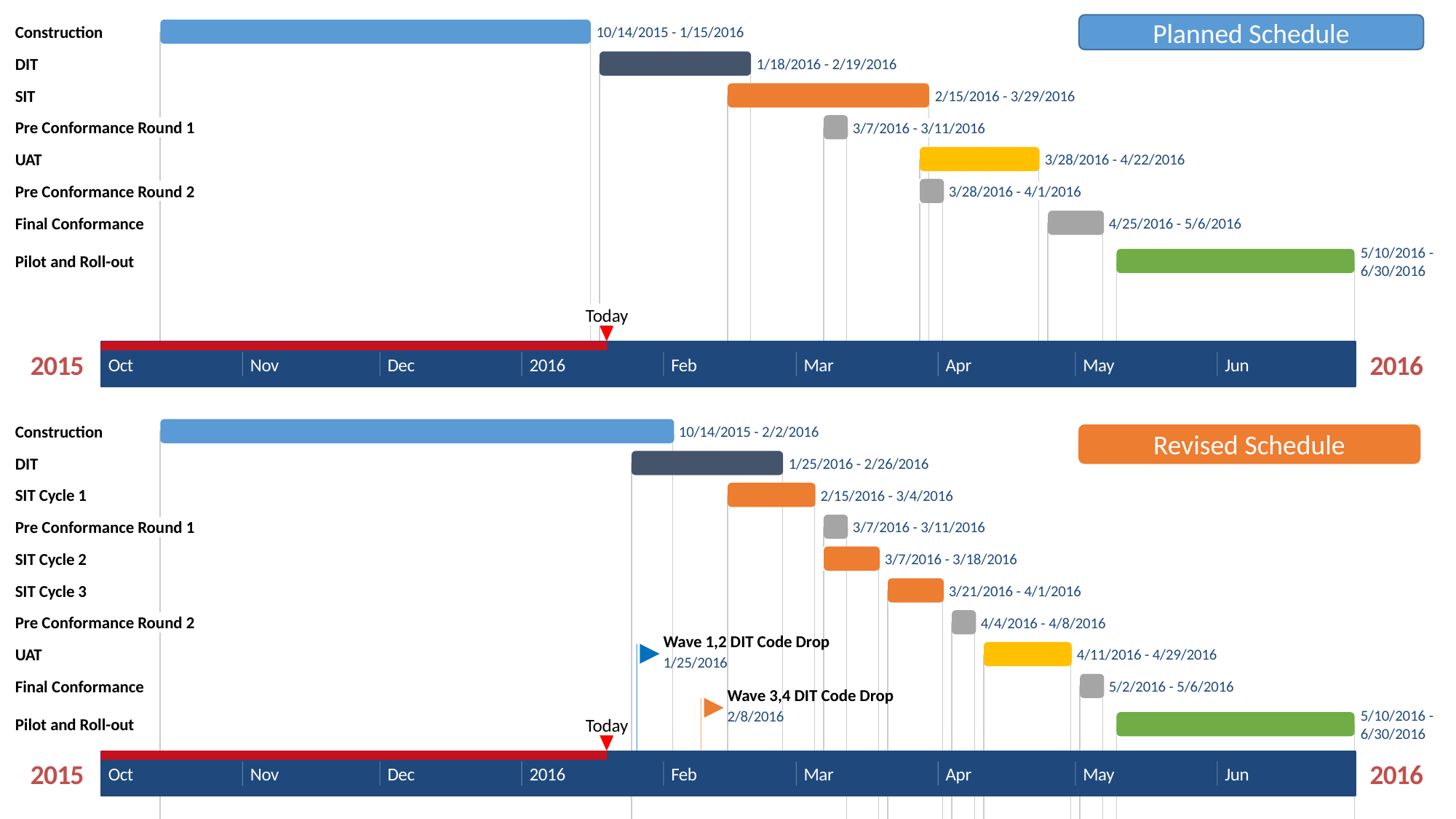

Planned Schedule

Construction
10/14/2015 - 1/15/2016

DIT
1/18/2016 - 2/19/2016

SIT
2/15/2016 - 3/29/2016

Pre Conformance Round 1
3/7/2016 - 3/11/2016

UAT
3/28/2016 - 4/22/2016

Pre Conformance Round 2
3/28/2016 - 4/1/2016

Final Conformance
4/25/2016 - 5/6/2016
5/10/2016 - 6/30/2016

Pilot and Roll-out
Today

2015
2016
Oct
Nov
Dec
2016
Feb
Mar
Apr
May
Jun

Construction
10/14/2015 - 2/2/2016
Revised Schedule

DIT
1/25/2016 - 2/26/2016

SIT Cycle 1
2/15/2016 - 3/4/2016

Pre Conformance Round 1
3/7/2016 - 3/11/2016

SIT Cycle 2
3/7/2016 - 3/18/2016

SIT Cycle 3
3/21/2016 - 4/1/2016

Pre Conformance Round 2
4/4/2016 - 4/8/2016
Wave 1,2 DIT Code Drop

UAT
4/11/2016 - 4/29/2016
1/25/2016

Final Conformance
5/2/2016 - 5/6/2016
Wave 3,4 DIT Code Drop

5/10/2016 - 6/30/2016
2/8/2016

Today
Pilot and Roll-out

2015
2016
Oct
Nov
Dec
2016
Feb
Mar
Apr
May
Jun